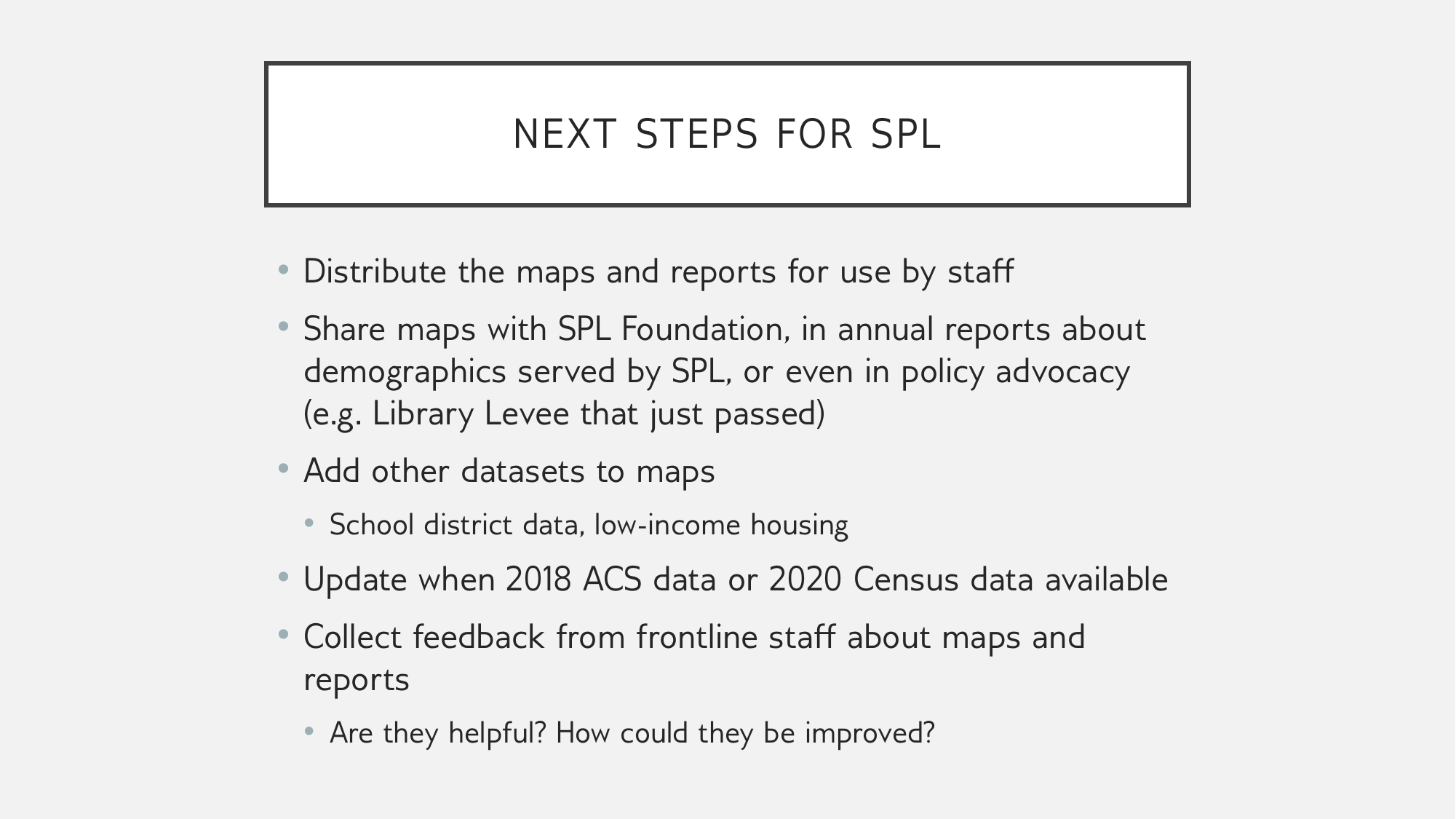

# Next steps for SPL
Distribute the maps and reports for use by staff
Share maps with SPL Foundation, in annual reports about demographics served by SPL, or even in policy advocacy (e.g. Library Levee that just passed)
Add other datasets to maps
School district data, low-income housing
Update when 2018 ACS data or 2020 Census data available
Collect feedback from frontline staff about maps and reports
Are they helpful? How could they be improved?